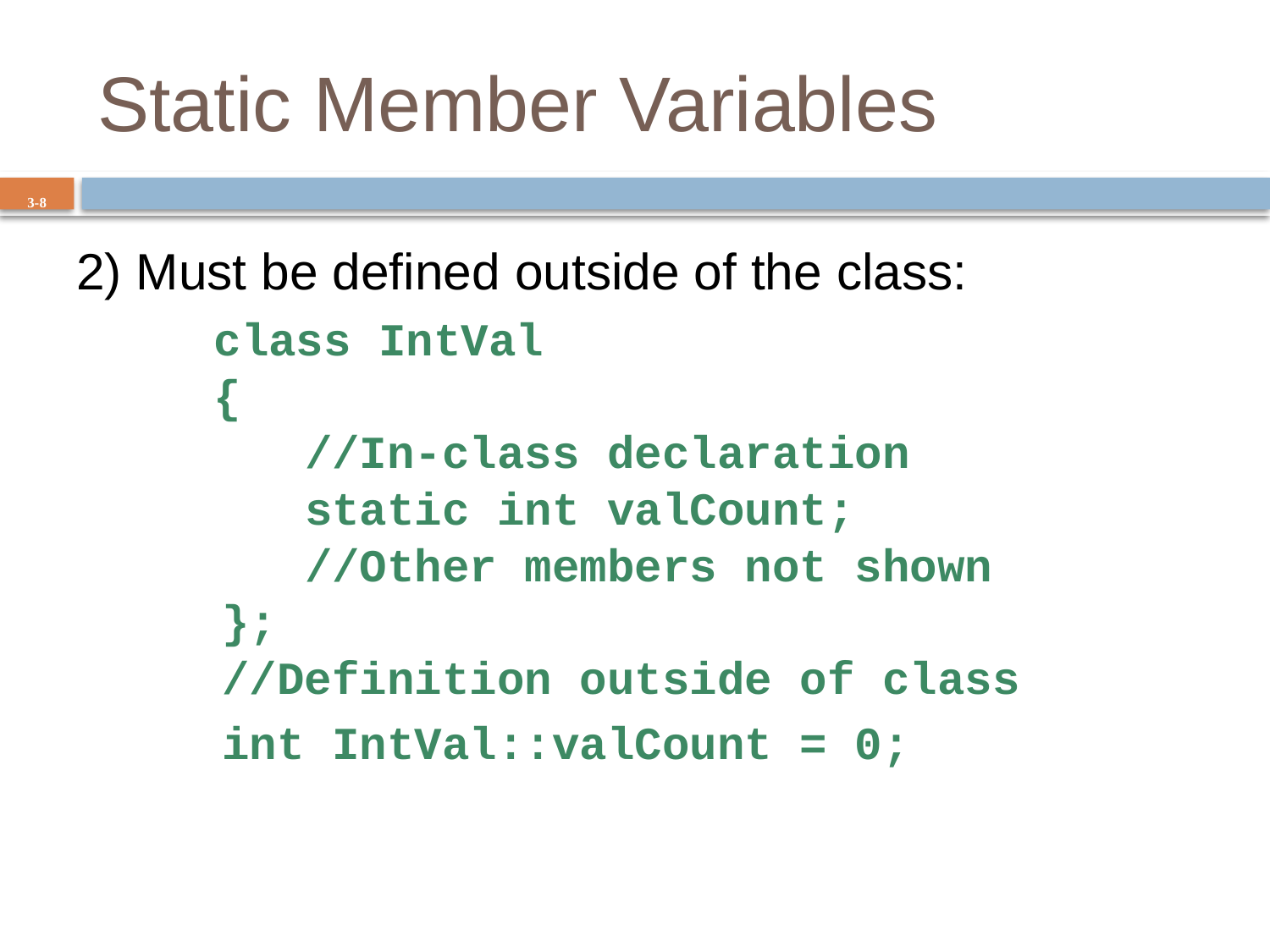

# Static Member Variables
3-8
2) Must be defined outside of the class:
	class IntVal
	{
      //In-class declaration
      static int valCount;
      //Other members not shown
   };
   //Definition outside of class
   int IntVal::valCount = 0;